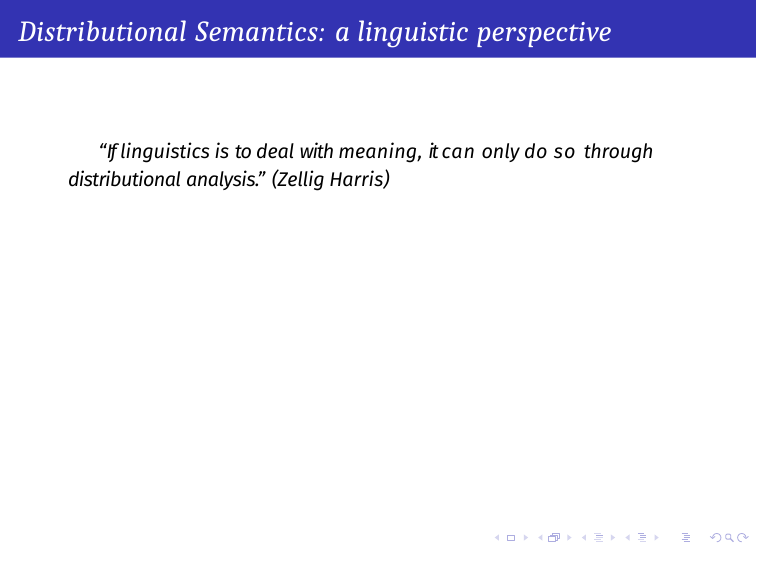

# Distributional Semantics: a linguistic perspective
“If linguistics is to deal with meaning, it can only do so through  distributional analysis.” (Zellig Harris)
Pawan Goyal (IIT Kharagpur)
Week 7, Lecture 1
5 / 14